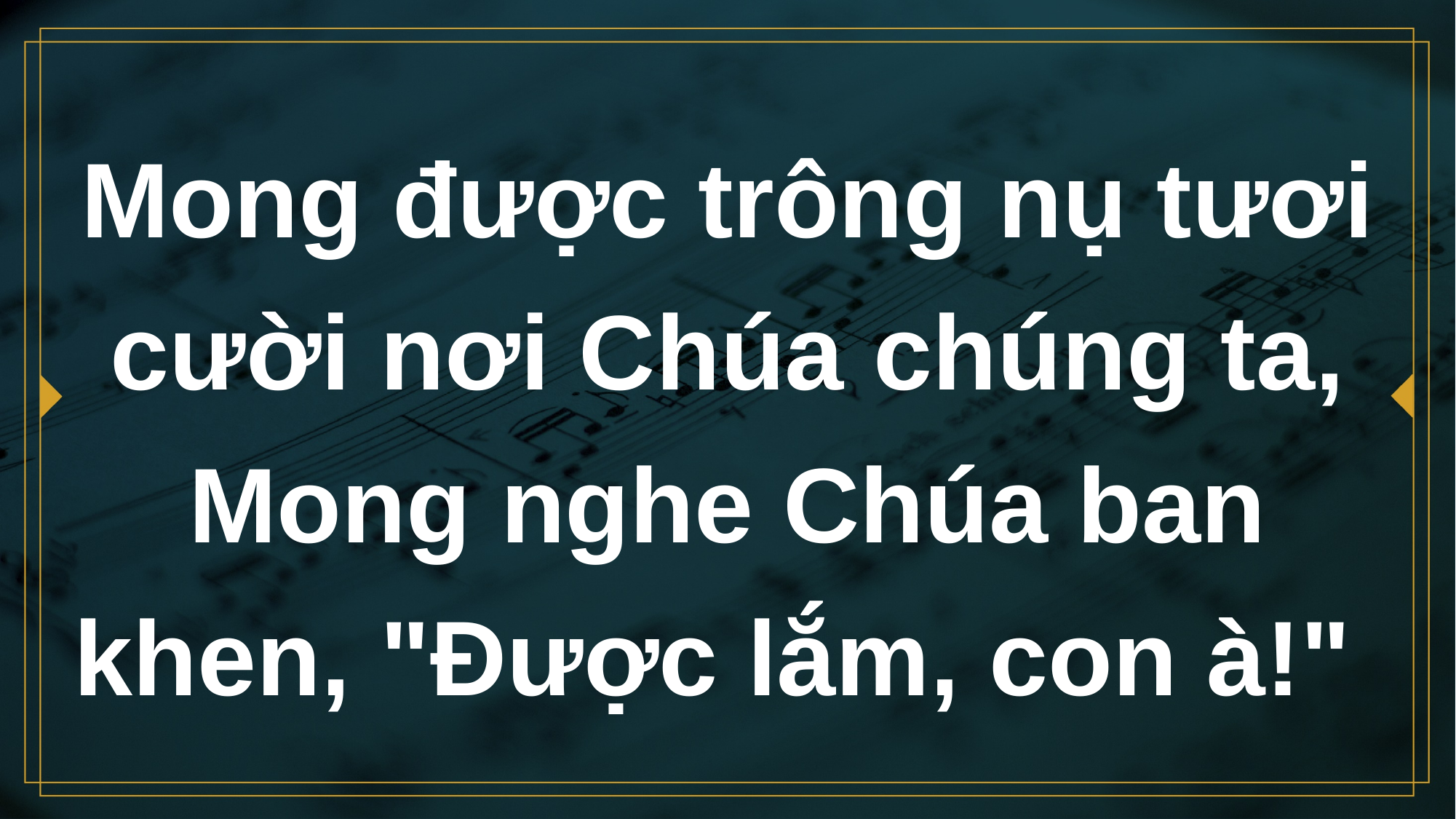

# Mong được trông nụ tươi cười nơi Chúa chúng ta, Mong nghe Chúa ban khen, "Được lắm, con à!"